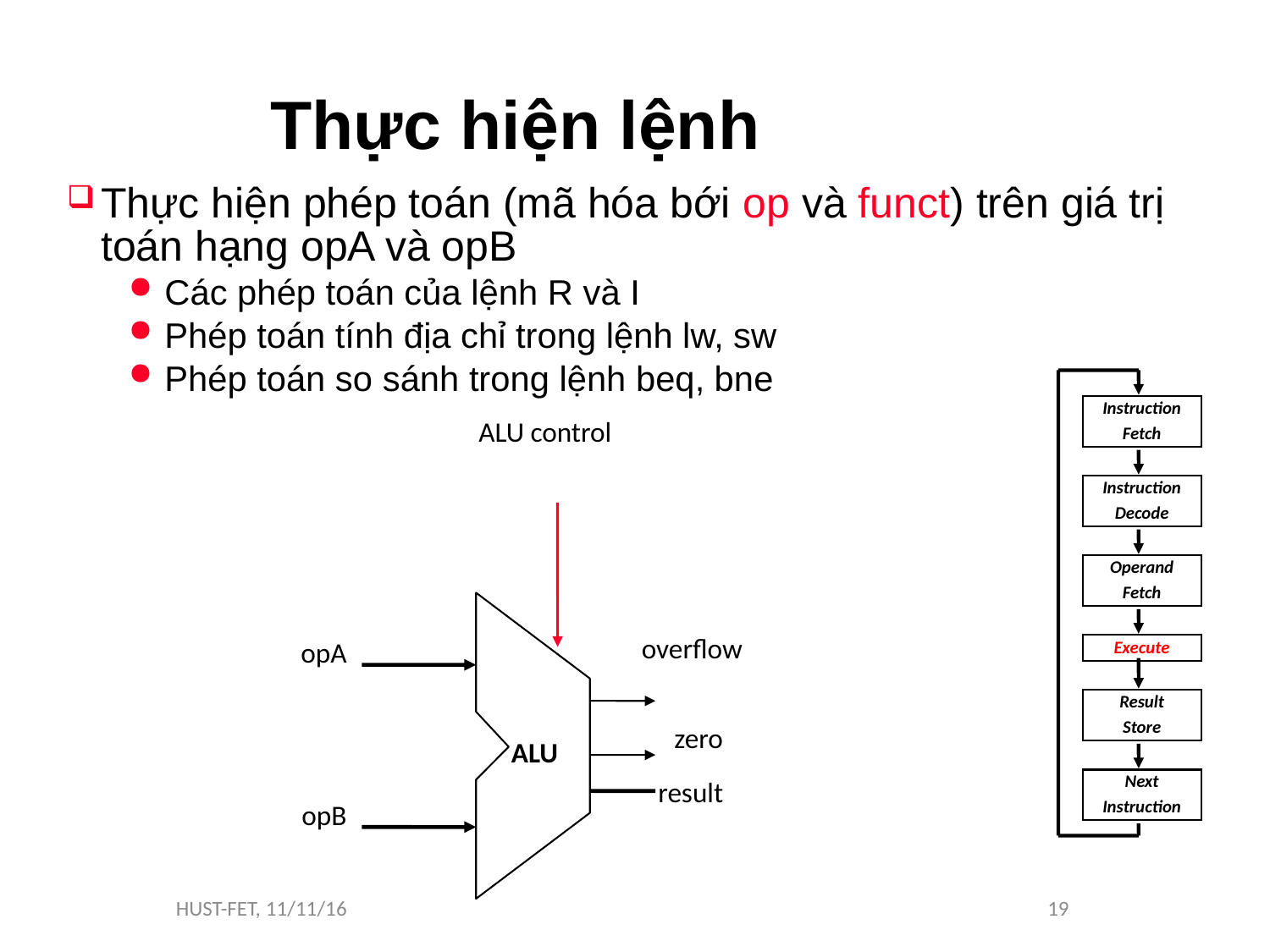

# Thực hiện lệnh
Thực hiện phép toán (mã hóa bới op và funct) trên giá trị toán hạng opA và opB
Các phép toán của lệnh R và I
Phép toán tính địa chỉ trong lệnh lw, sw
Phép toán so sánh trong lệnh beq, bne

Instruction
Fetch

Instruction
Decode

Operand
Fetch

Execute

Result
Store

Next
Instruction

ALU control

opA
overflow

zero
ALU

result
opB

HUST-FET, 11/11/16
19